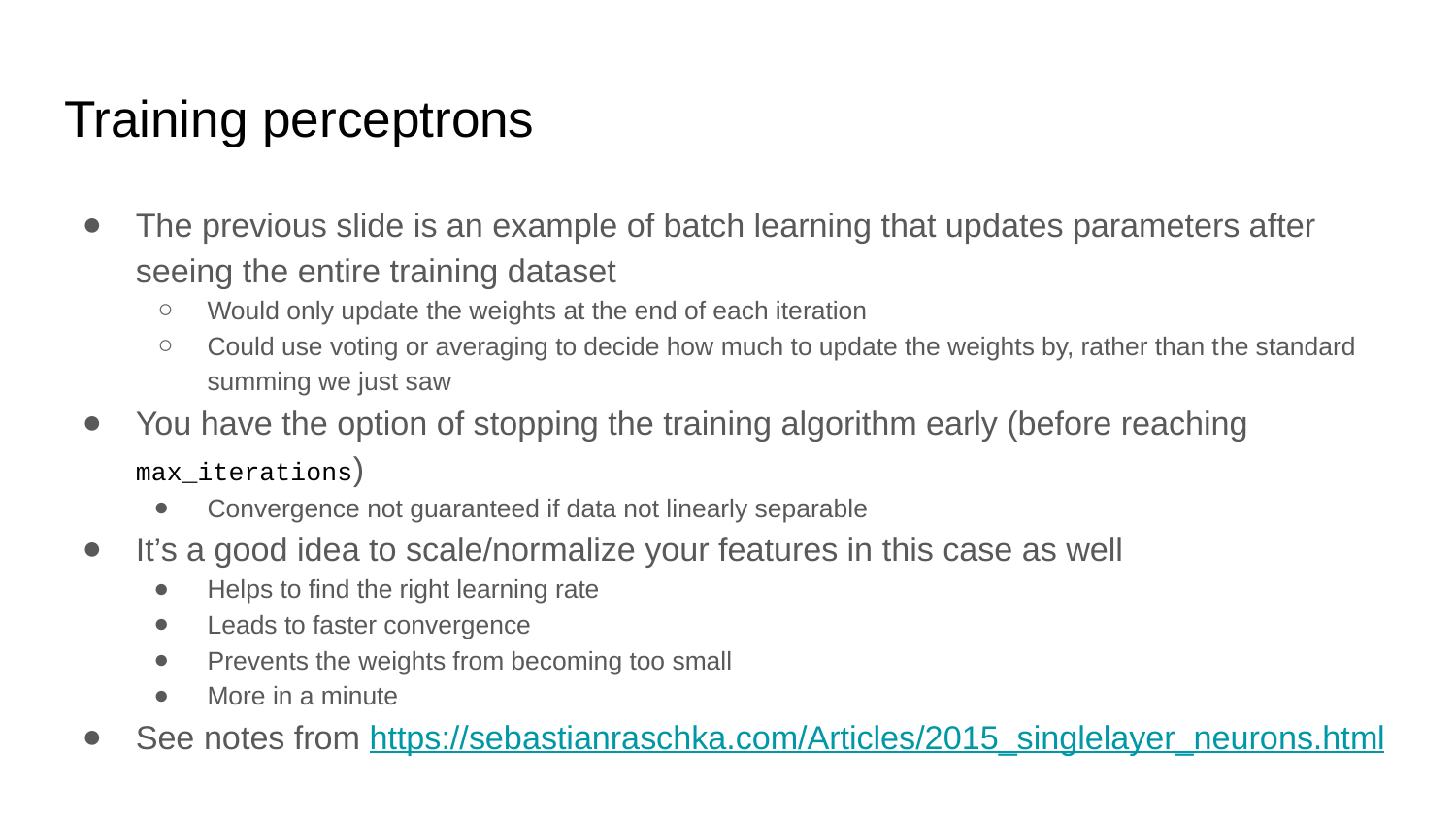

# Training perceptrons
The previous slide is an example of batch learning that updates parameters after seeing the entire training dataset
Would only update the weights at the end of each iteration
Could use voting or averaging to decide how much to update the weights by, rather than the standard summing we just saw
You have the option of stopping the training algorithm early (before reaching max_iterations)
Convergence not guaranteed if data not linearly separable
It’s a good idea to scale/normalize your features in this case as well
Helps to find the right learning rate
Leads to faster convergence
Prevents the weights from becoming too small
More in a minute
See notes from https://sebastianraschka.com/Articles/2015_singlelayer_neurons.html